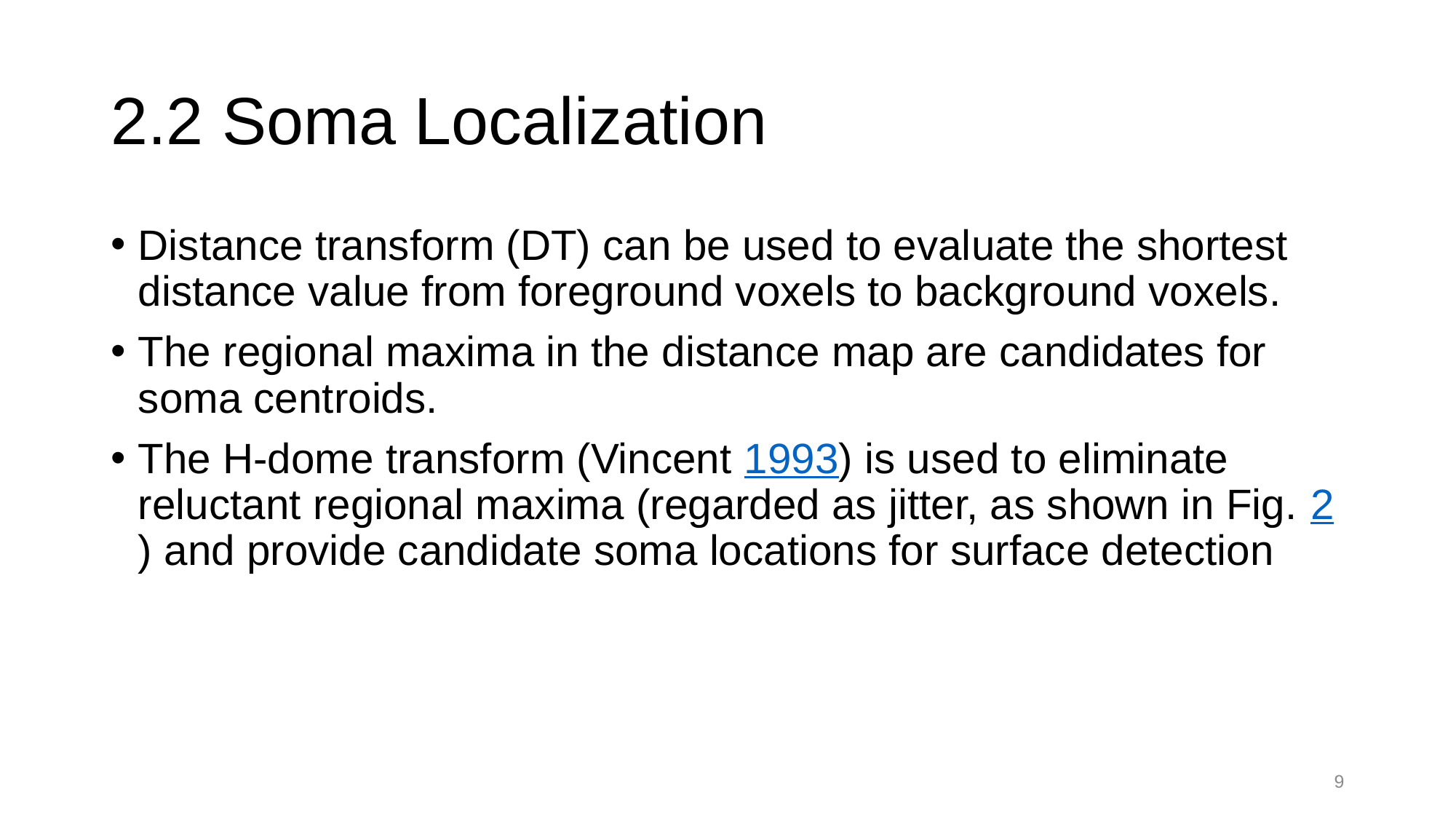

# 2.2 Soma Localization
Distance transform (DT) can be used to evaluate the shortest distance value from foreground voxels to background voxels.
The regional maxima in the distance map are candidates for soma centroids.
The H-dome transform (Vincent 1993) is used to eliminate reluctant regional maxima (regarded as jitter, as shown in Fig. 2) and provide candidate soma locations for surface detection
9